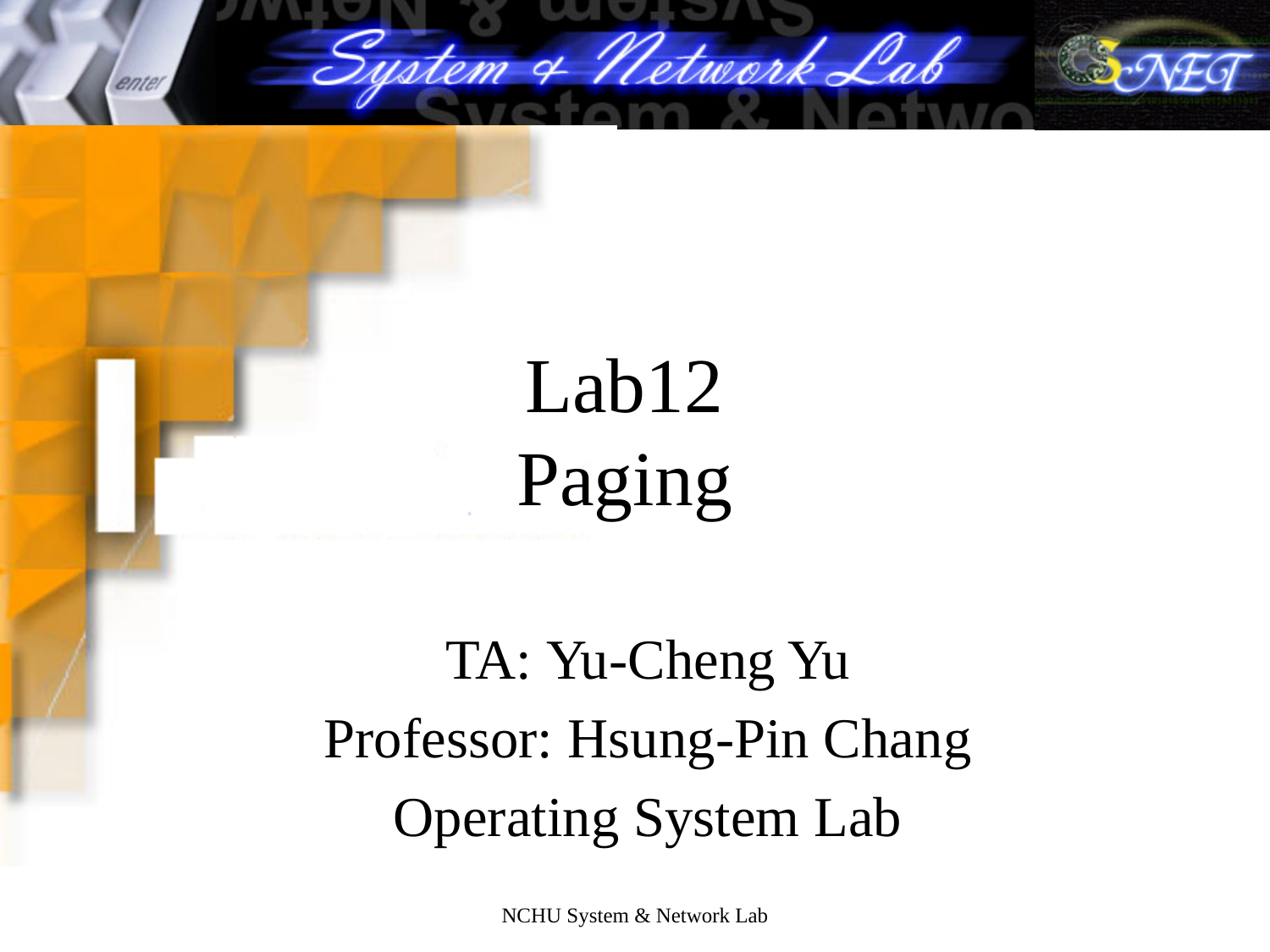

# Lab12 Paging
TA: Yu-Cheng Yu
Professor: Hsung-Pin Chang
Operating System Lab